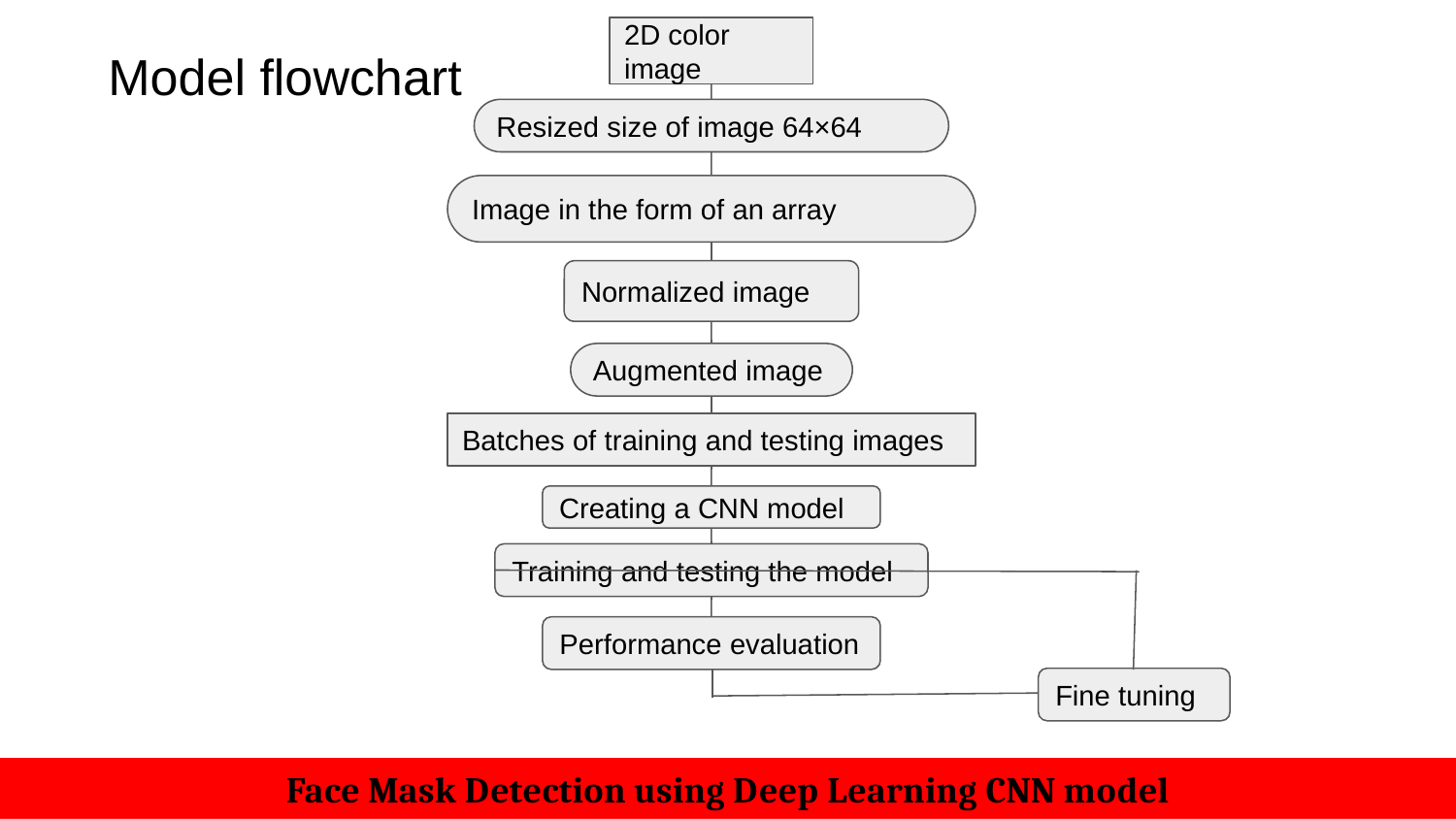

2D color image
Model flowchart
Resized size of image 64×64
Image in the form of an array
Normalized image
Augmented image
Batches of training and testing images
Creating a CNN model
Training and testing the model
Performance evaluation
Fine tuning
Face Mask Detection using Deep Learning CNN model
Face Mask Detection using Deep Learning CNN model